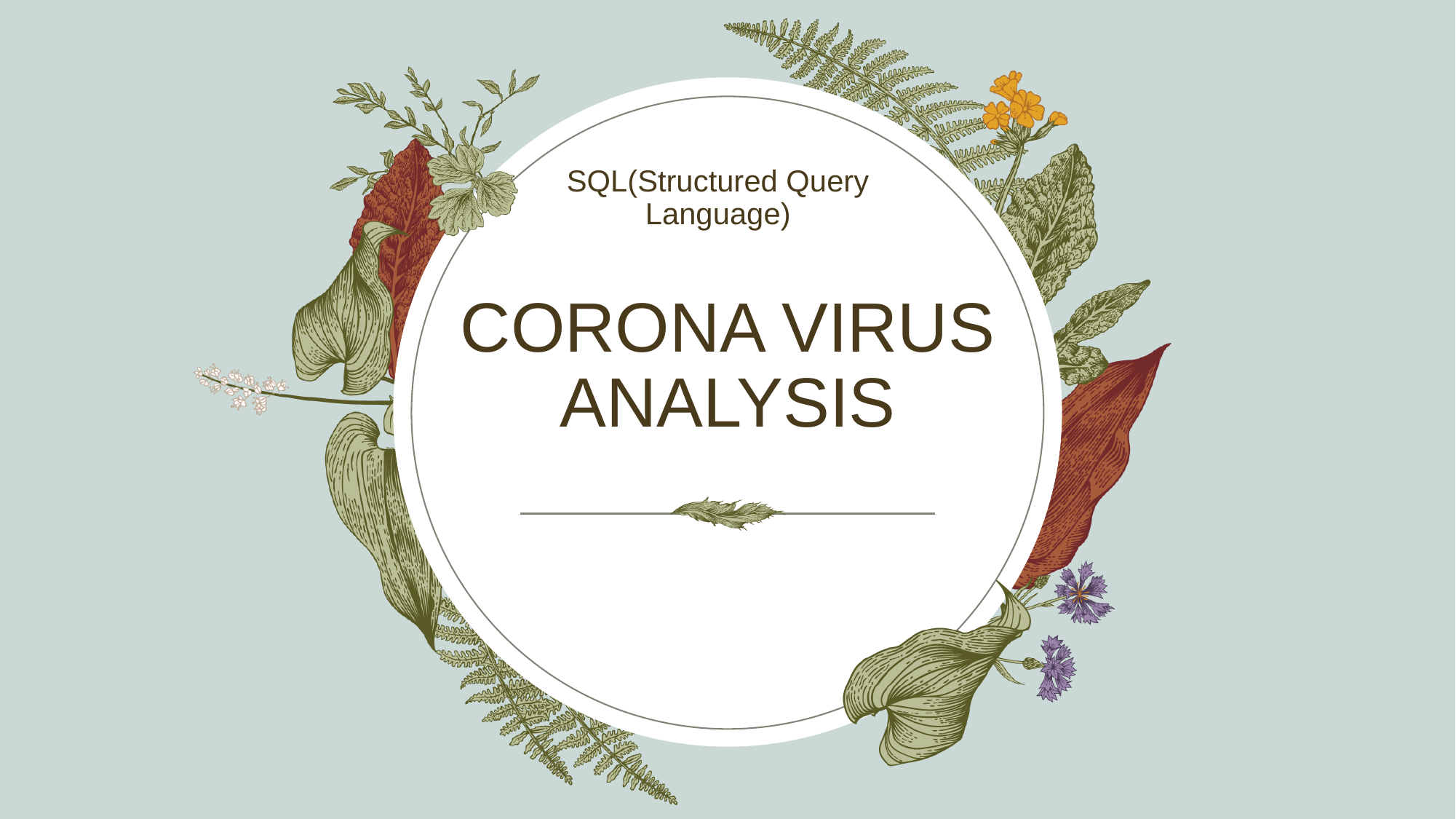

SQL(Structured Query Language)
# CORONA VIRUS ANALYSIS